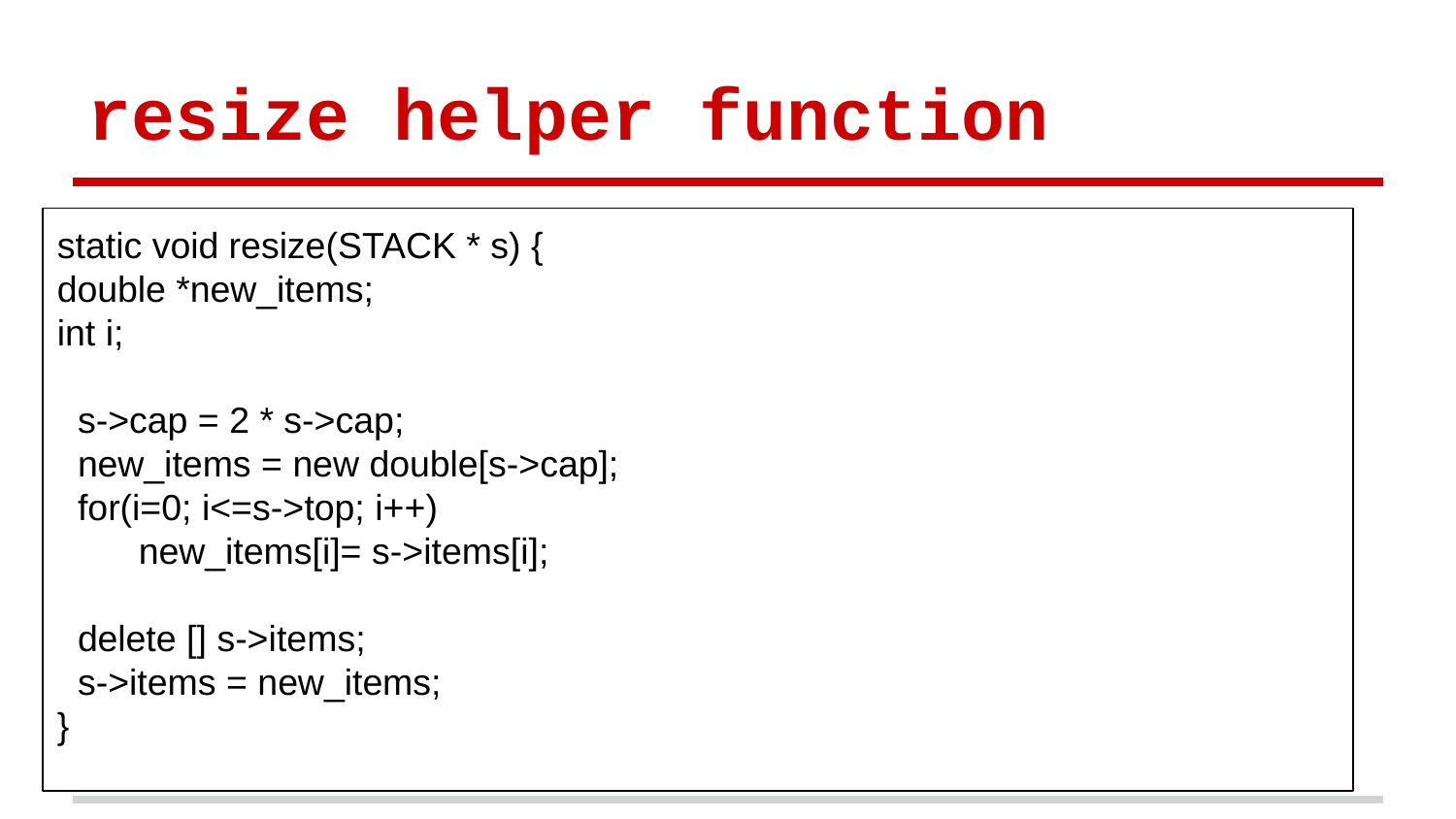

# resize helper function
static void resize(STACK * s) {
double *new_items;
int i;

  s->cap = 2 * s->cap;
  new_items = new double[s->cap];
  for(i=0; i<=s->top; i++)
        new_items[i]= s->items[i];

  delete [] s->items;
  s->items = new_items;
}